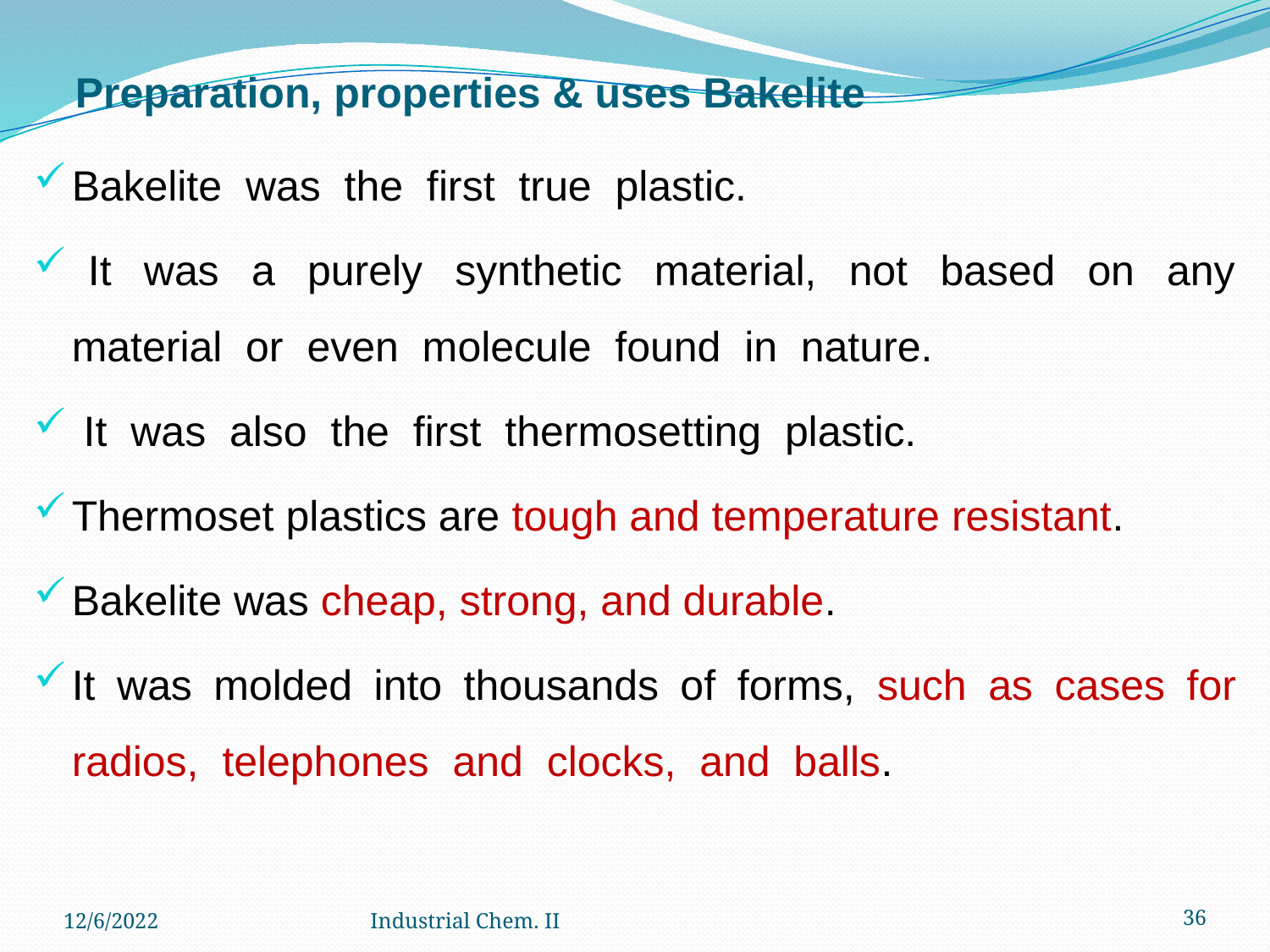

# Preparation, properties & uses Bakelite
Bakelite  was  the  first  true  plastic.
 It  was  a  purely  synthetic  material,  not  based  on  any material  or  even  molecule  found  in  nature.
 It  was  also  the  first  thermosetting  plastic.
Thermoset plastics are tough and temperature resistant.
Bakelite was cheap, strong, and durable.
It was molded into thousands of forms, such as cases for radios,  telephones  and  clocks,  and  balls.
12/6/2022
Industrial Chem. II
36